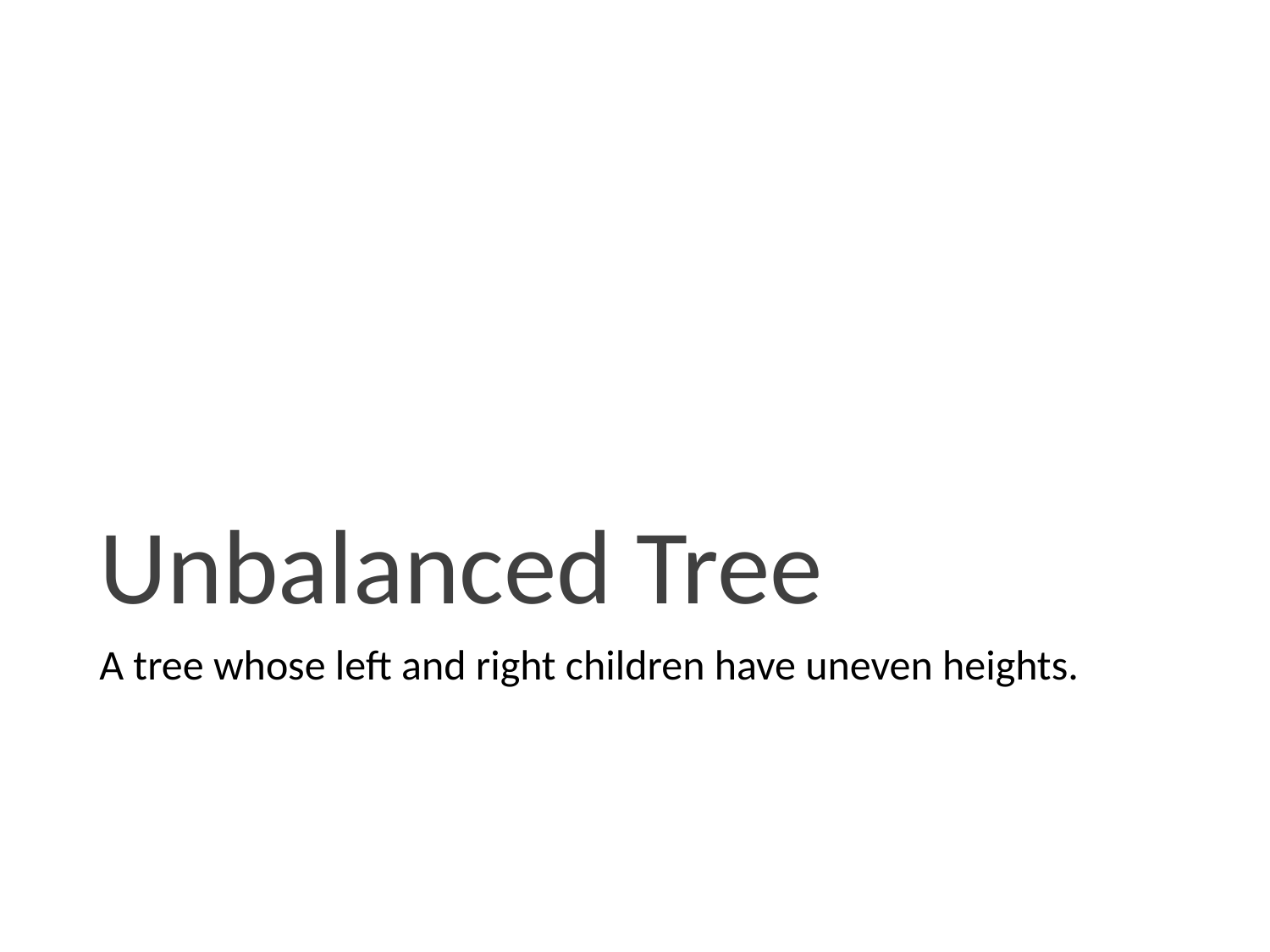

# Unbalanced Tree
A tree whose left and right children have uneven heights.